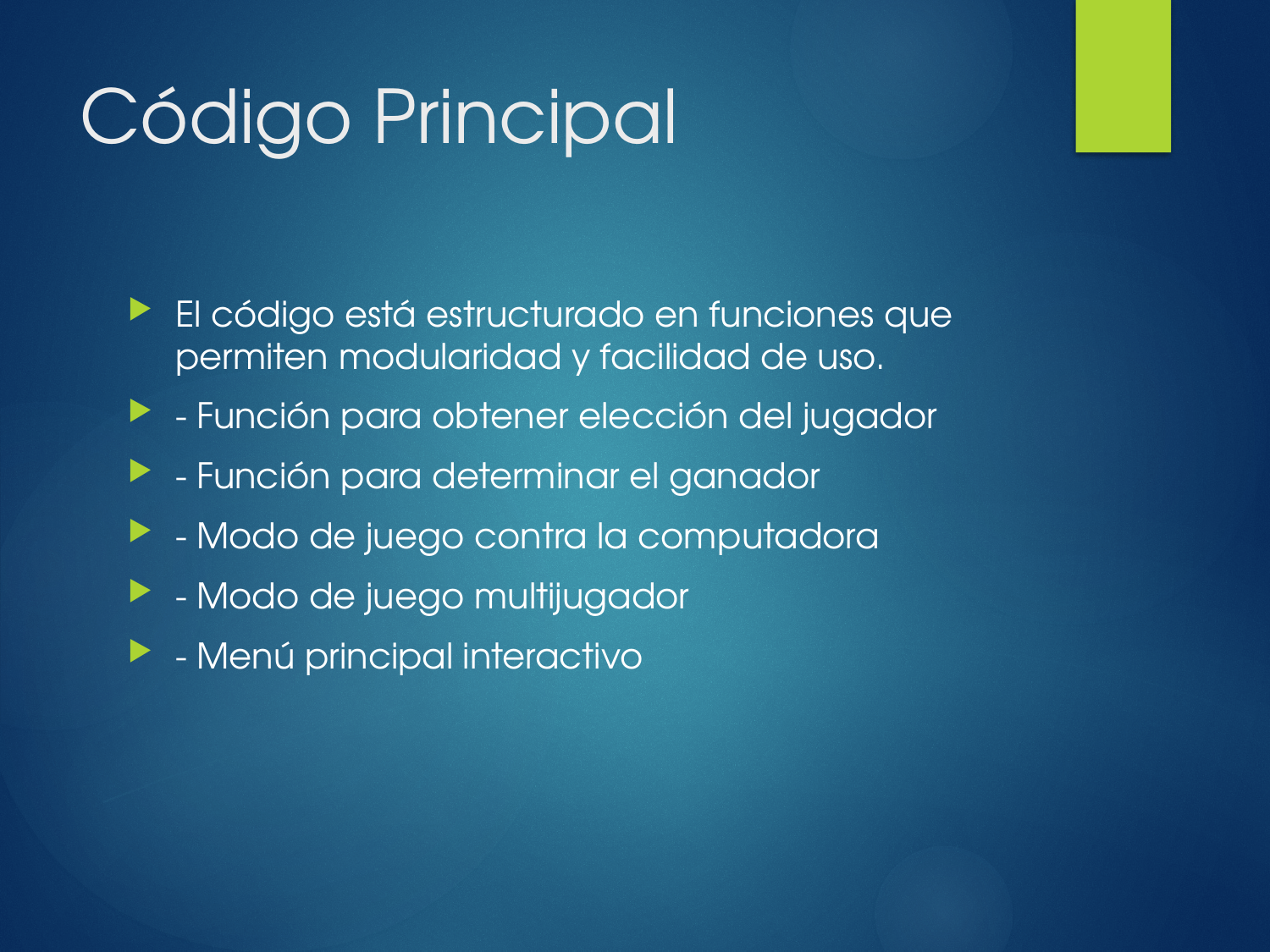

# Código Principal
El código está estructurado en funciones que permiten modularidad y facilidad de uso.
- Función para obtener elección del jugador
- Función para determinar el ganador
- Modo de juego contra la computadora
- Modo de juego multijugador
- Menú principal interactivo